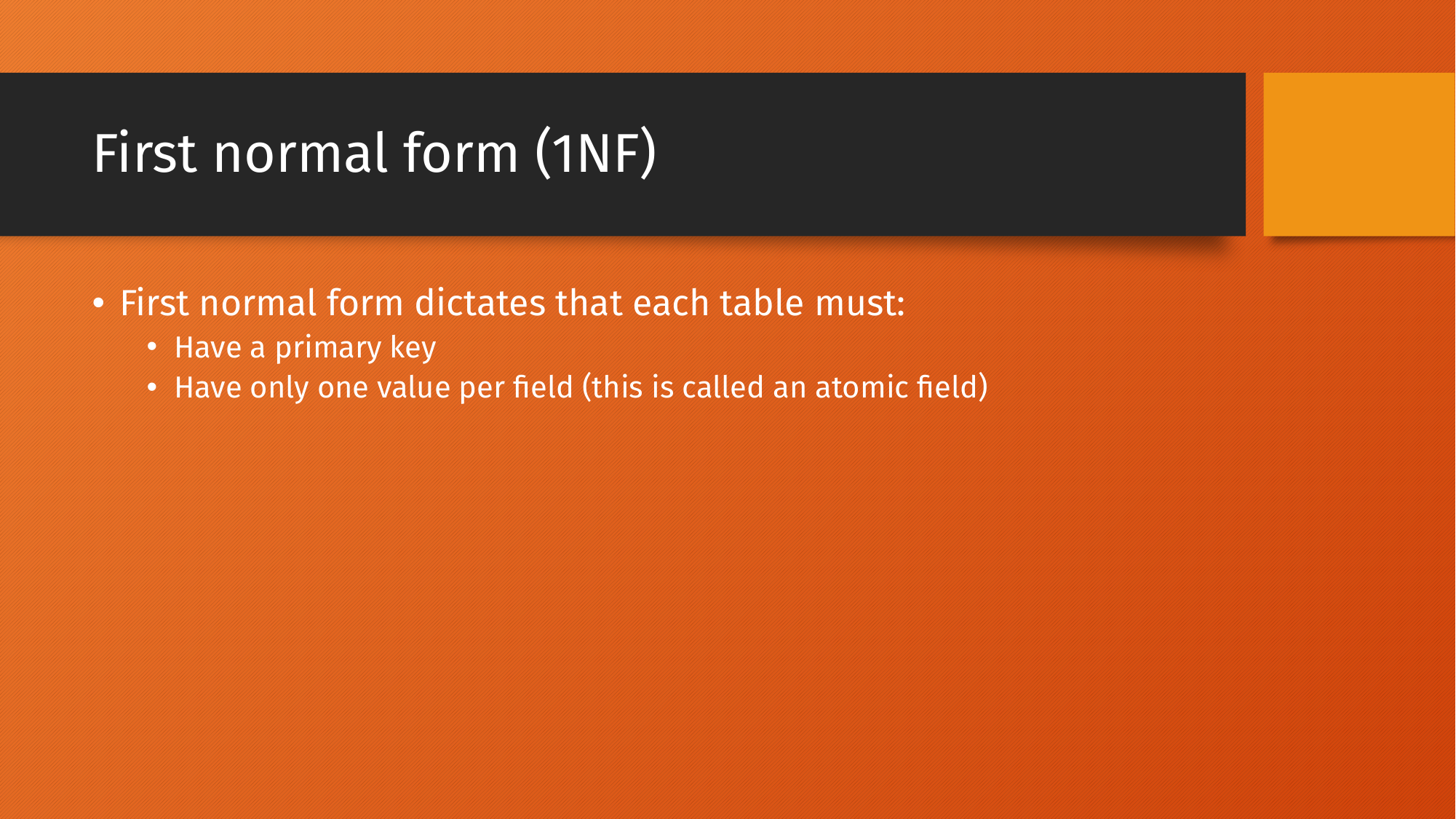

# First normal form (1NF)
First normal form dictates that each table must:
Have a primary key
Have only one value per field (this is called an atomic field)